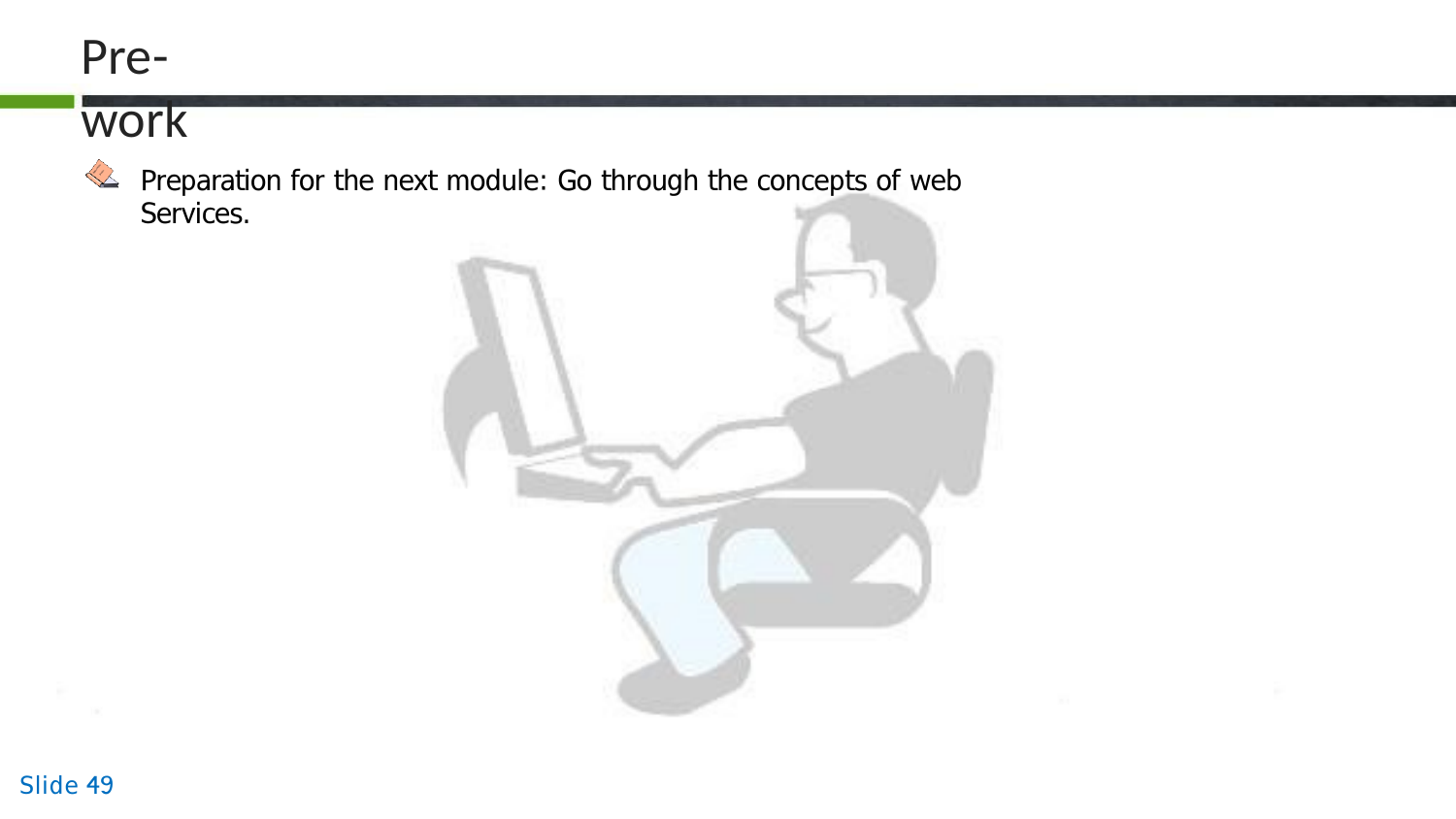

Pre-work

Preparation for the next module: Go through the concepts of web Services.
Slide 49